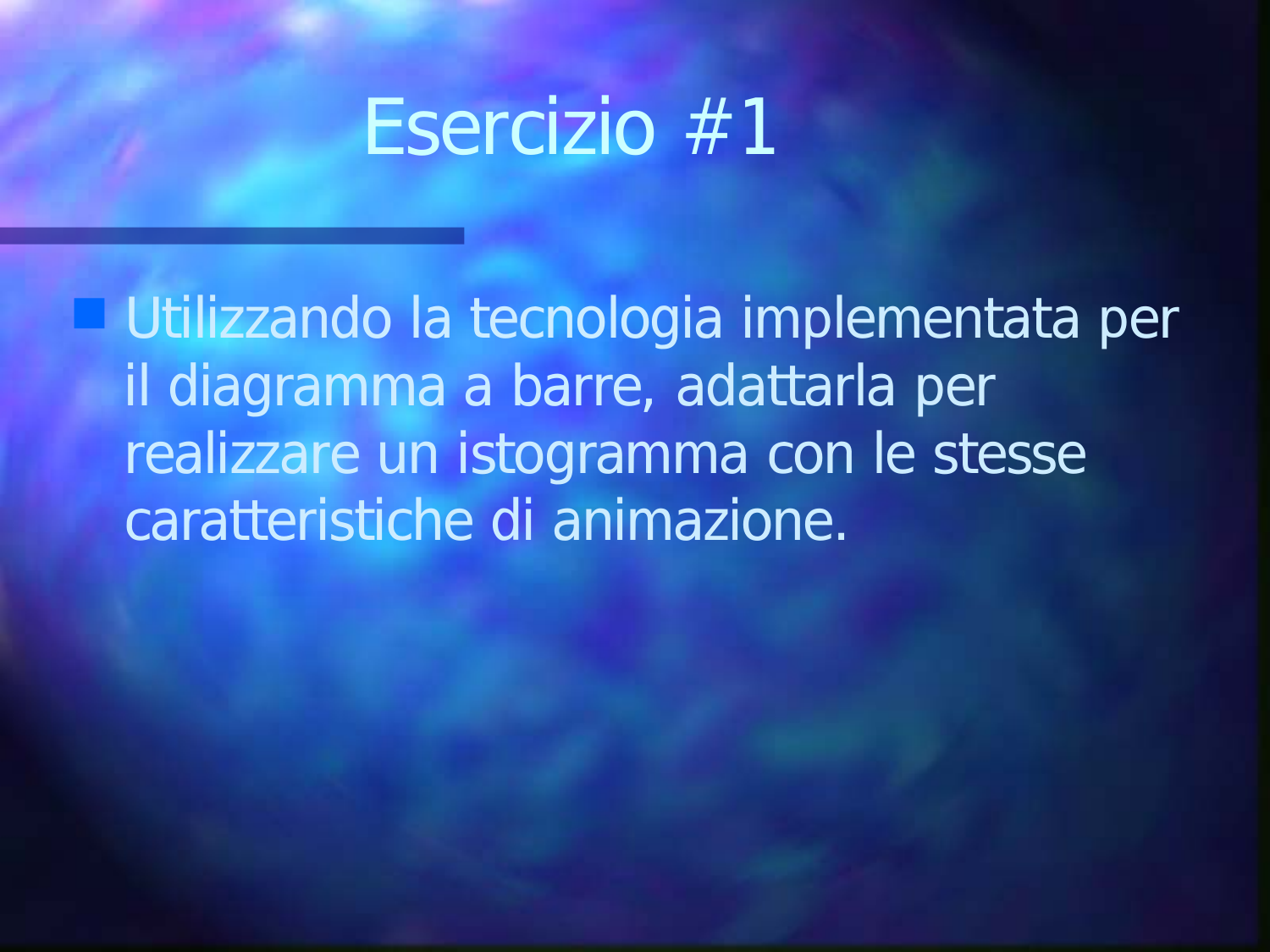

# Esercizio #1
Utilizzando la tecnologia implementata per il diagramma a barre, adattarla per realizzare un istogramma con le stesse caratteristiche di animazione.